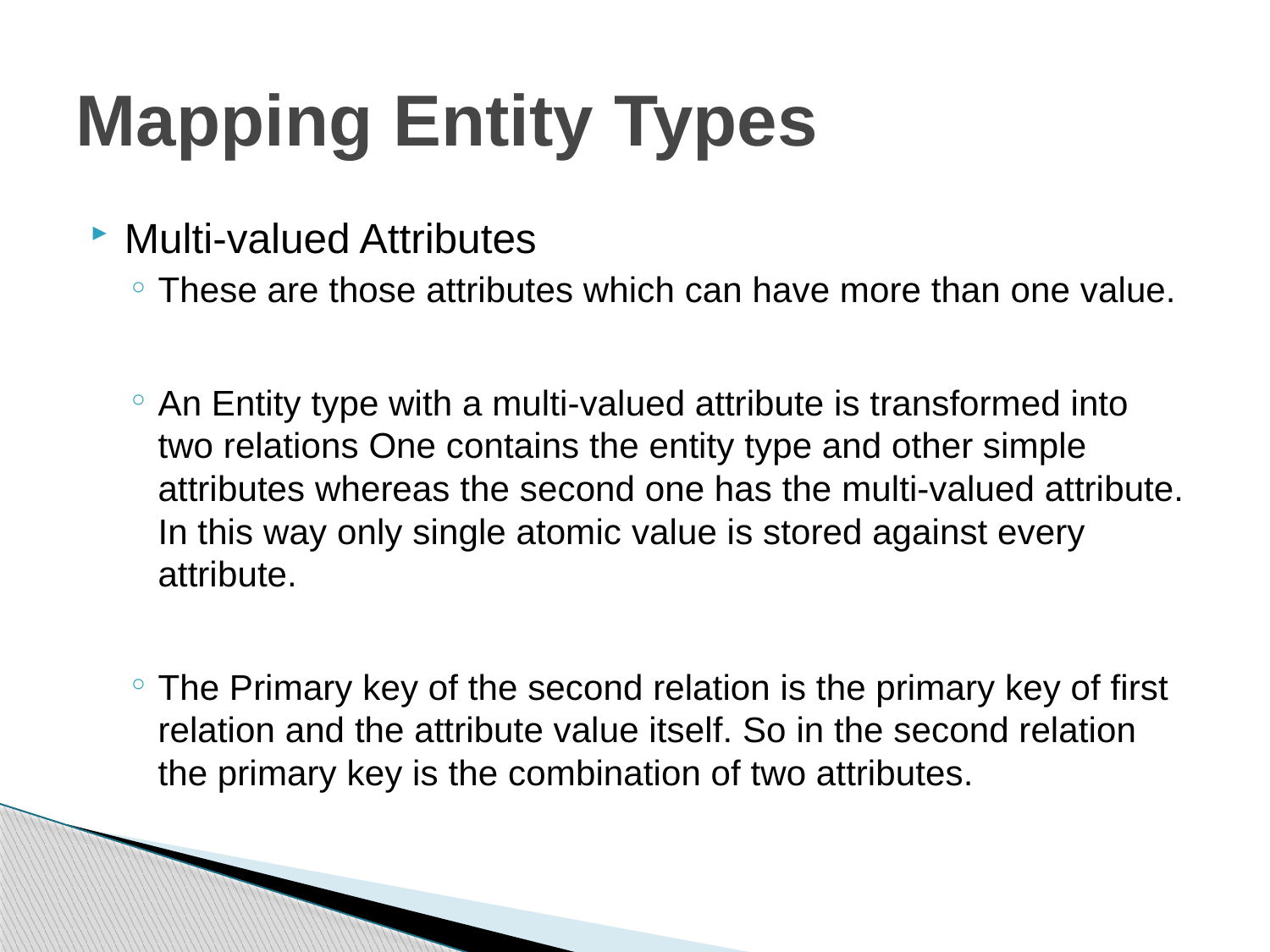

# Mapping Entity Types
Multi-valued Attributes
These are those attributes which can have more than one value.

An Entity type with a multi-valued attribute is transformed into two relations One contains the entity type and other simple attributes whereas the second one has the multi-valued attribute. In this way only single atomic value is stored against every attribute.

The Primary key of the second relation is the primary key of first relation and the attribute value itself. So in the second relation the primary key is the combination of two attributes.